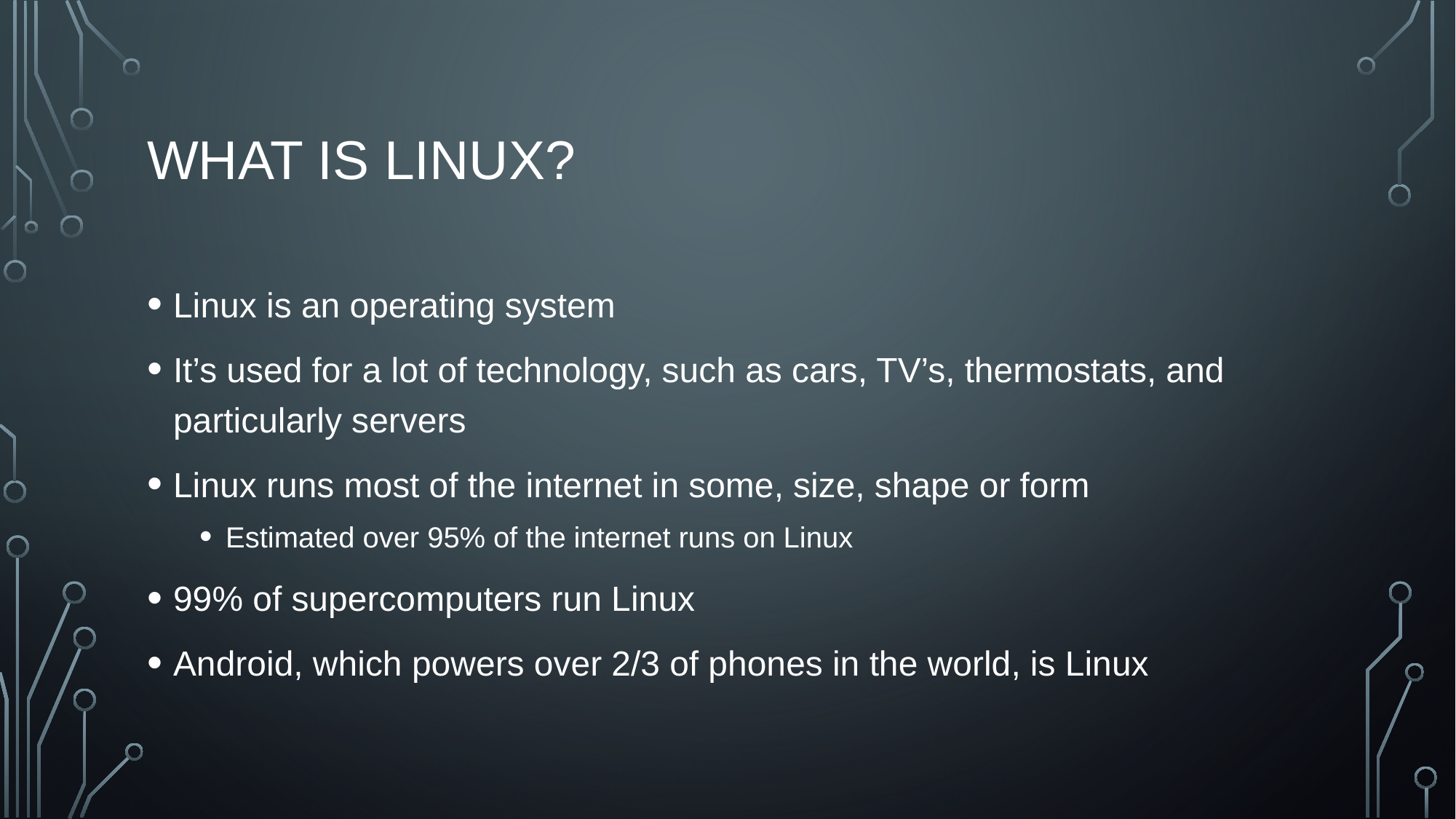

# What is Linux?
Linux is an operating system
It’s used for a lot of technology, such as cars, TV’s, thermostats, and particularly servers
Linux runs most of the internet in some, size, shape or form
Estimated over 95% of the internet runs on Linux
99% of supercomputers run Linux
Android, which powers over 2/3 of phones in the world, is Linux